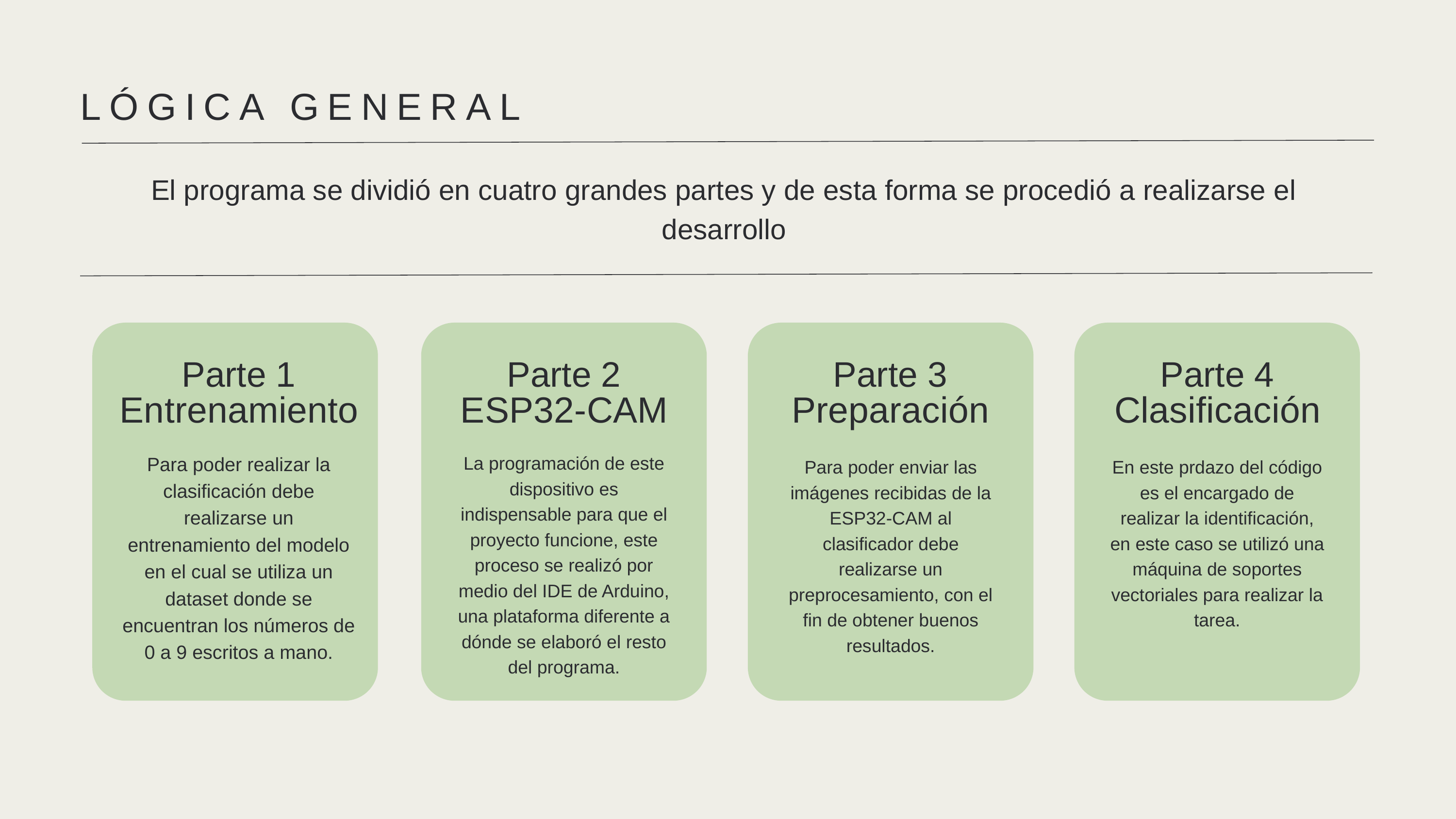

LÓGICA GENERAL

El programa se dividió en cuatro grandes partes y de esta forma se procedió a realizarse el desarrollo

Parte 1
Parte 2
Parte 3
Parte 4
Entrenamiento
ESP32-CAM
Preparación
Clasificación
Para poder realizar la clasificación debe realizarse un entrenamiento del modelo en el cual se utiliza un dataset donde se encuentran los números de 0 a 9 escritos a mano.
La programación de este dispositivo es indispensable para que el proyecto funcione, este proceso se realizó por medio del IDE de Arduino, una plataforma diferente a dónde se elaboró el resto del programa.
Para poder enviar las imágenes recibidas de la ESP32-CAM al clasificador debe realizarse un preprocesamiento, con el fin de obtener buenos resultados.
En este prdazo del código es el encargado de realizar la identificación, en este caso se utilizó una máquina de soportes vectoriales para realizar la tarea.